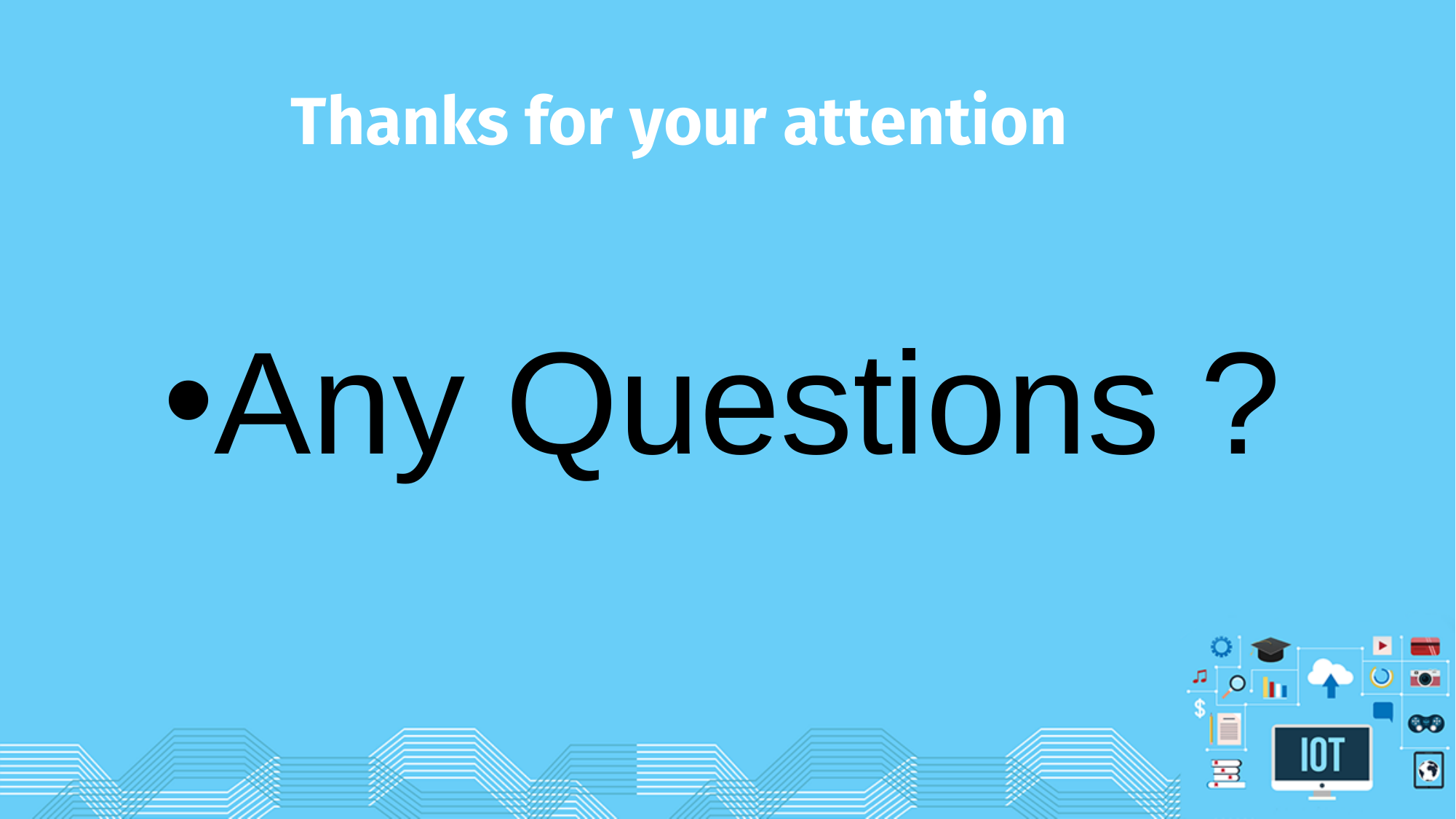

# Thanks for your attention
Any Questions ?